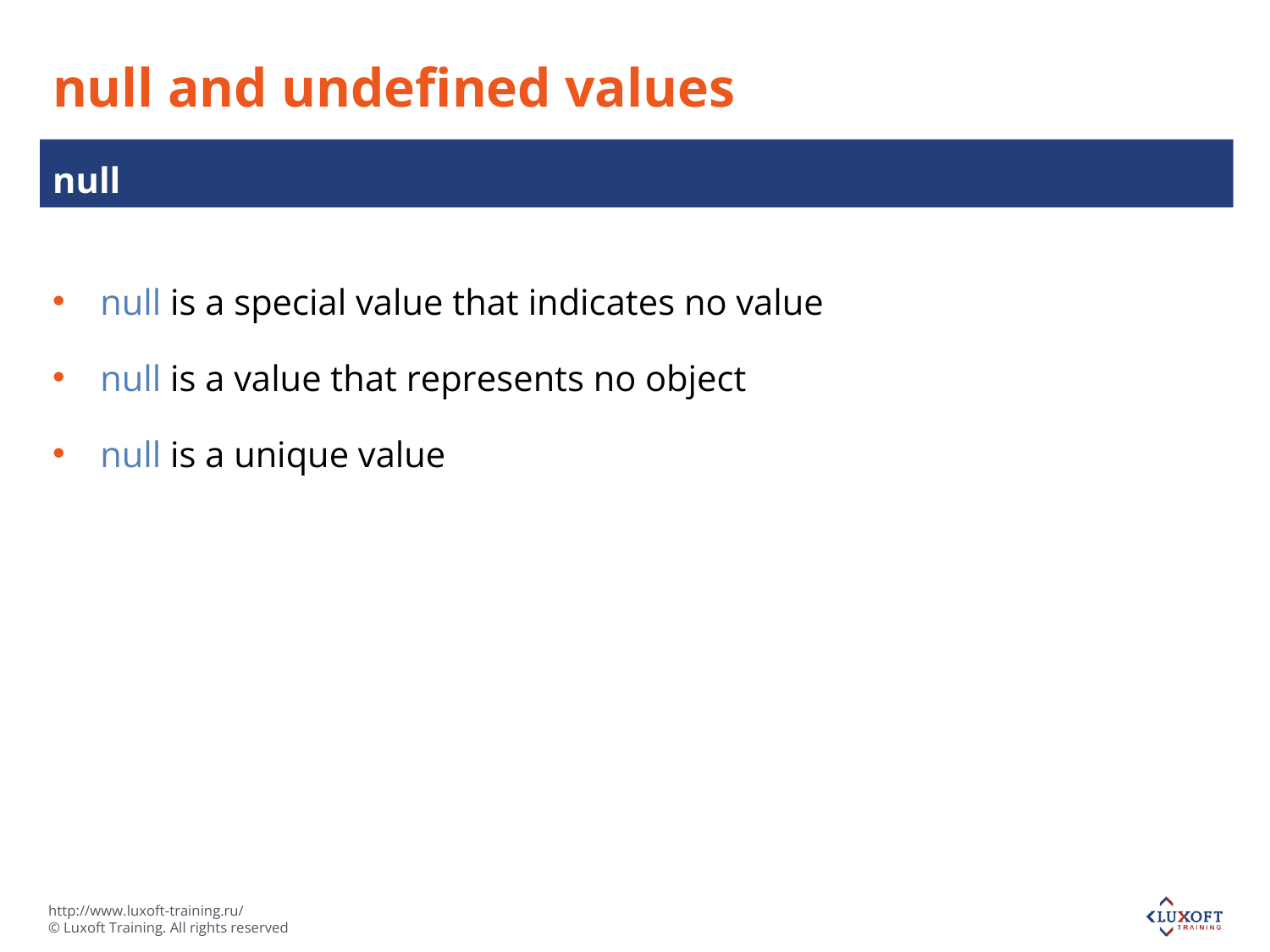

# null and undefined values
null
null is a special value that indicates no value
null is a value that represents no object
null is a unique value